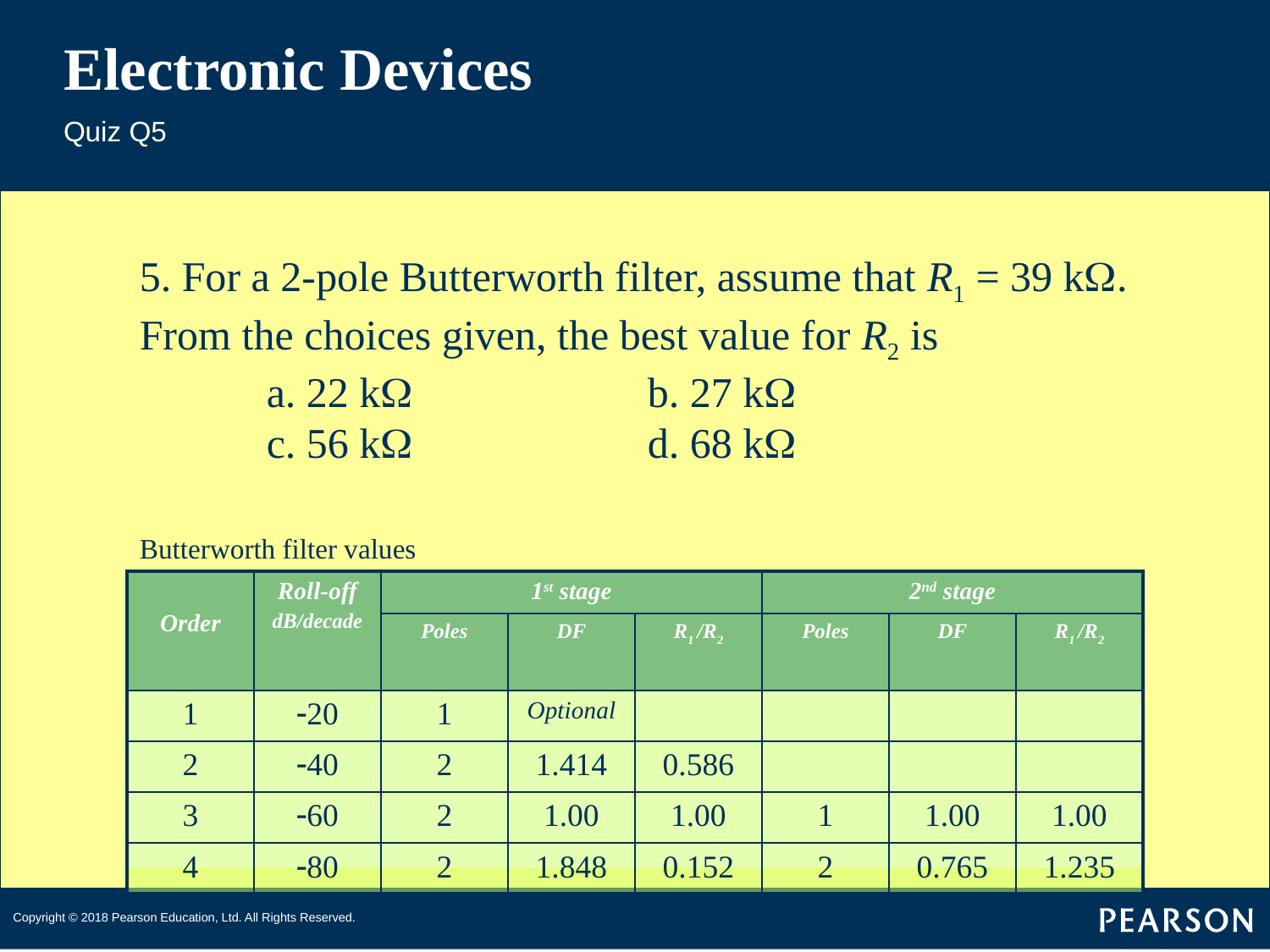

# Electronic Devices
Quiz Q5

5. For a 2-pole Butterworth filter, assume that R1 = 39 kΩ. From the choices given, the best value for R2 is
	a. 22 kΩ 		b. 27 kΩ
	c. 56 kΩ		d. 68 kΩ

Butterworth filter values

| Order | Roll-off dB/decade | 1st stage |  |  | 2nd stage |  |  |
| --- | --- | --- | --- | --- | --- | --- | --- |
|  |  | Poles | DF | R1 /R2 | Poles | DF | R1 /R2 |
| 1 | −20 | 1 | Optional |  |  |  |  |
| 2 | −40 | 2 | 1.414 | 0.586 |  |  |  |
| 3 | −60 | 2 | 1.00 | 1.00 | 1 | 1.00 | 1.00 |
| 4 | −80 | 2 | 1.848 | 0.152 | 2 | 0.765 | 1.235 |